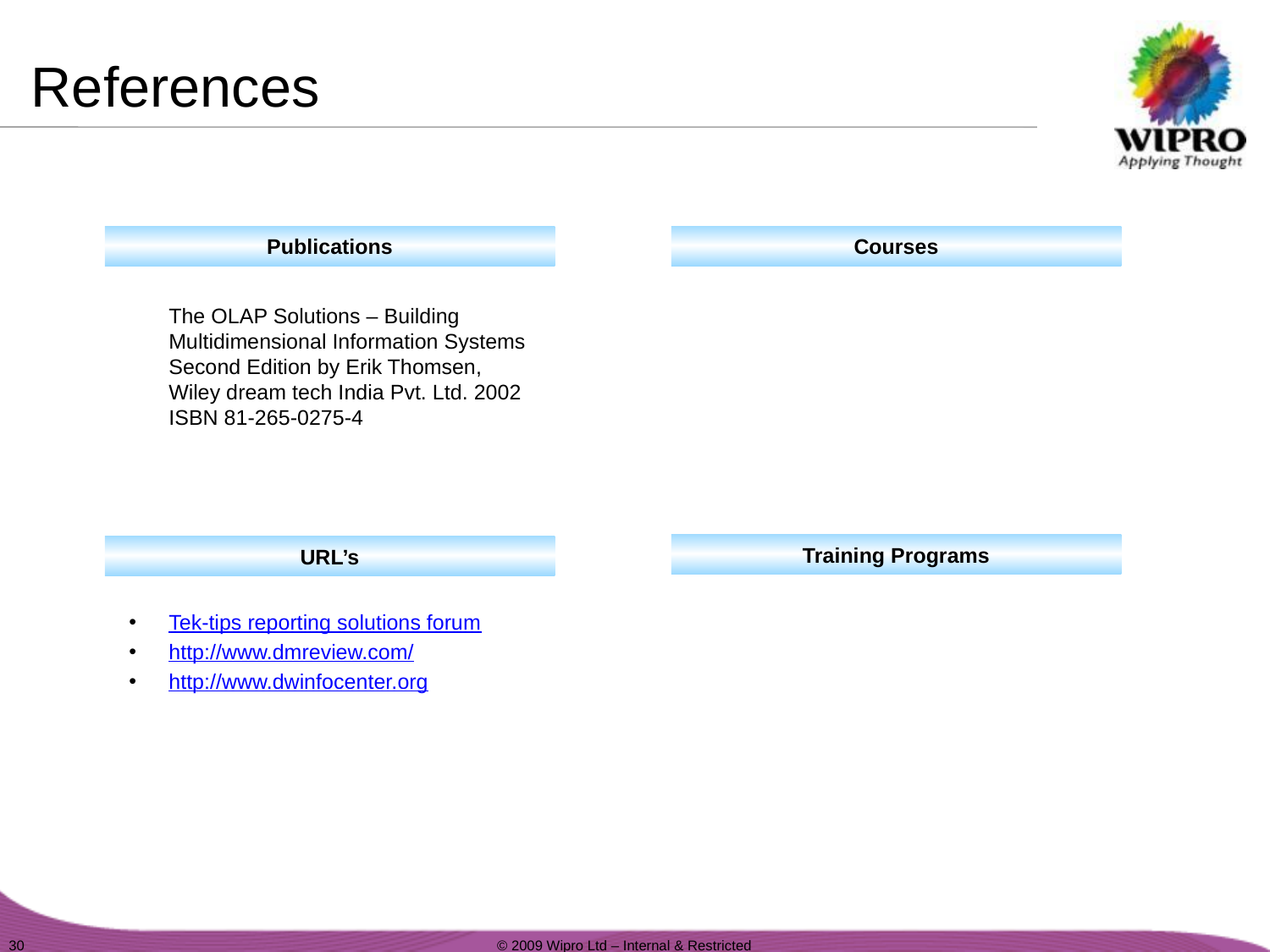

References
Publications
Courses
	The OLAP Solutions – Building Multidimensional Information Systems Second Edition by Erik Thomsen, Wiley dream tech India Pvt. Ltd. 2002 ISBN 81-265-0275-4
Training Programs
URL’s
Tek-tips reporting solutions forum
http://www.dmreview.com/
http://www.dwinfocenter.org